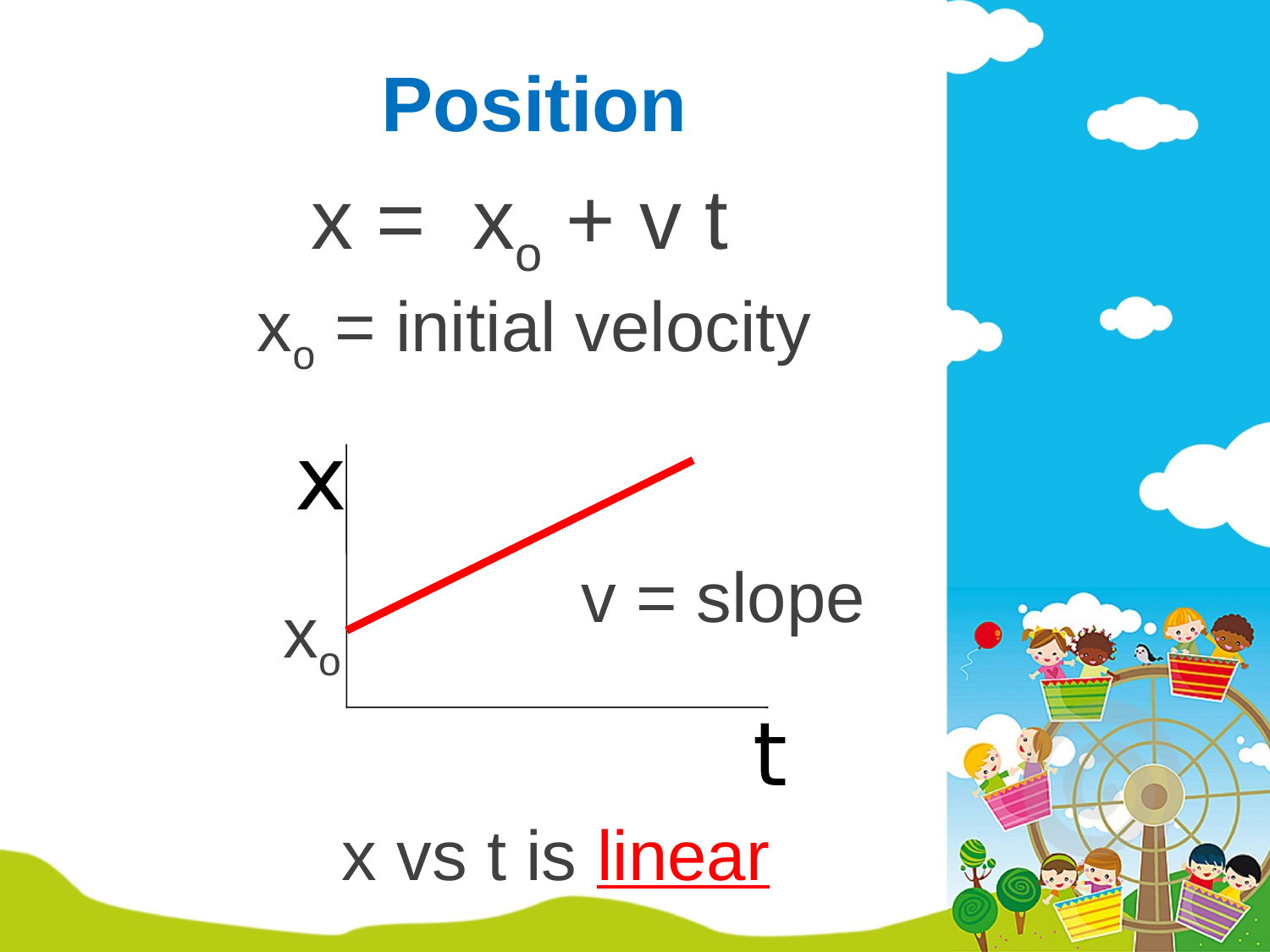

# Position
x =  xo + v t
xo = initial velocity
x

t

v = slope
xo
x vs t is linear